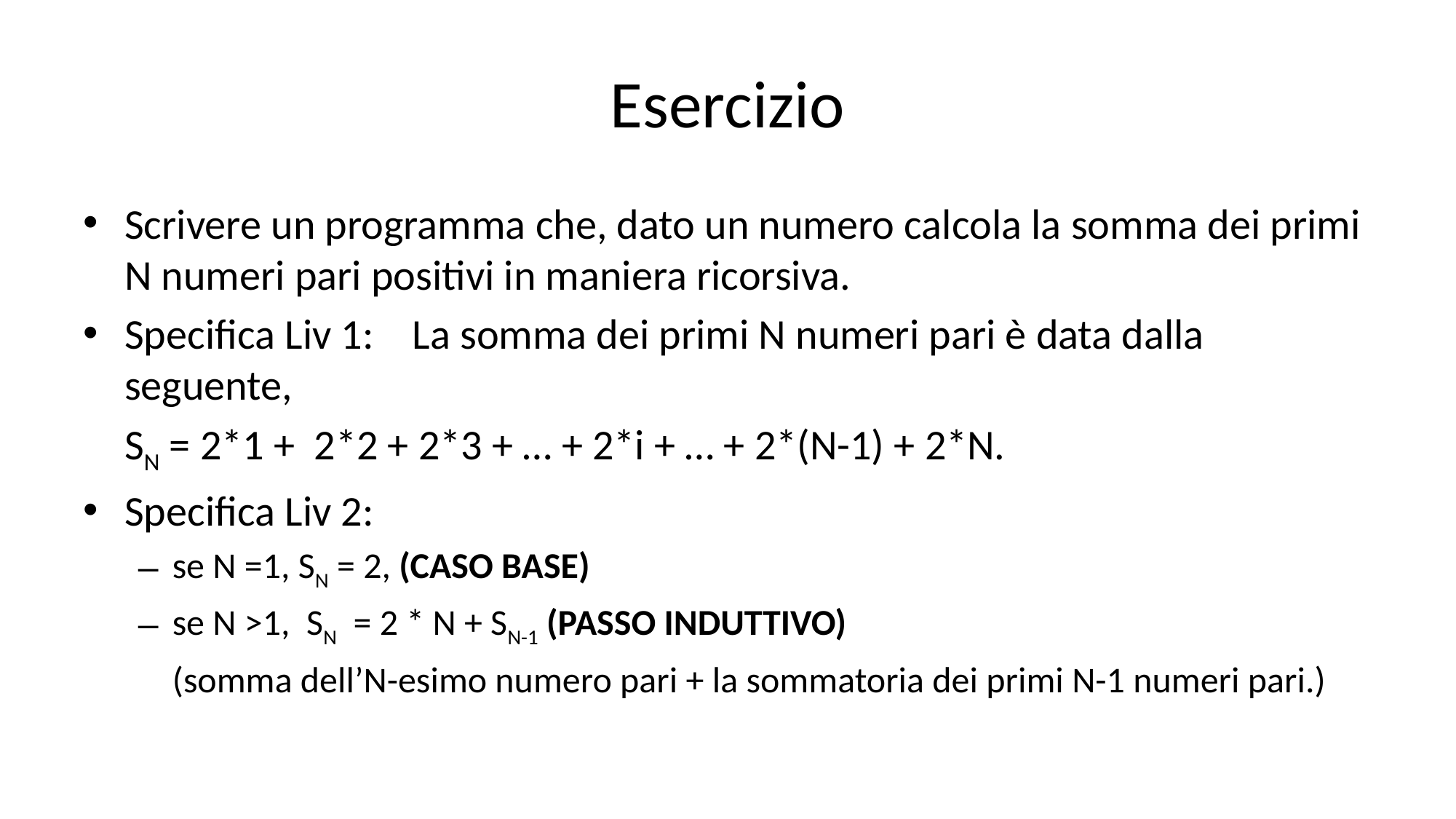

# Esercizio
Scrivere un programma che, dato un numero calcola la somma dei primi N numeri pari positivi in maniera ricorsiva.
Specifica Liv 1:    La somma dei primi N numeri pari è data dalla seguente,
	SN = 2*1 +  2*2 + 2*3 + … + 2*i + … + 2*(N-1) + 2*N.
Specifica Liv 2:
se N =1, SN = 2, (CASO BASE)
se N >1,  SN  = 2 * N + SN-1 (PASSO INDUTTIVO)
	(somma dell’N-esimo numero pari + la sommatoria dei primi N-1 numeri pari.)